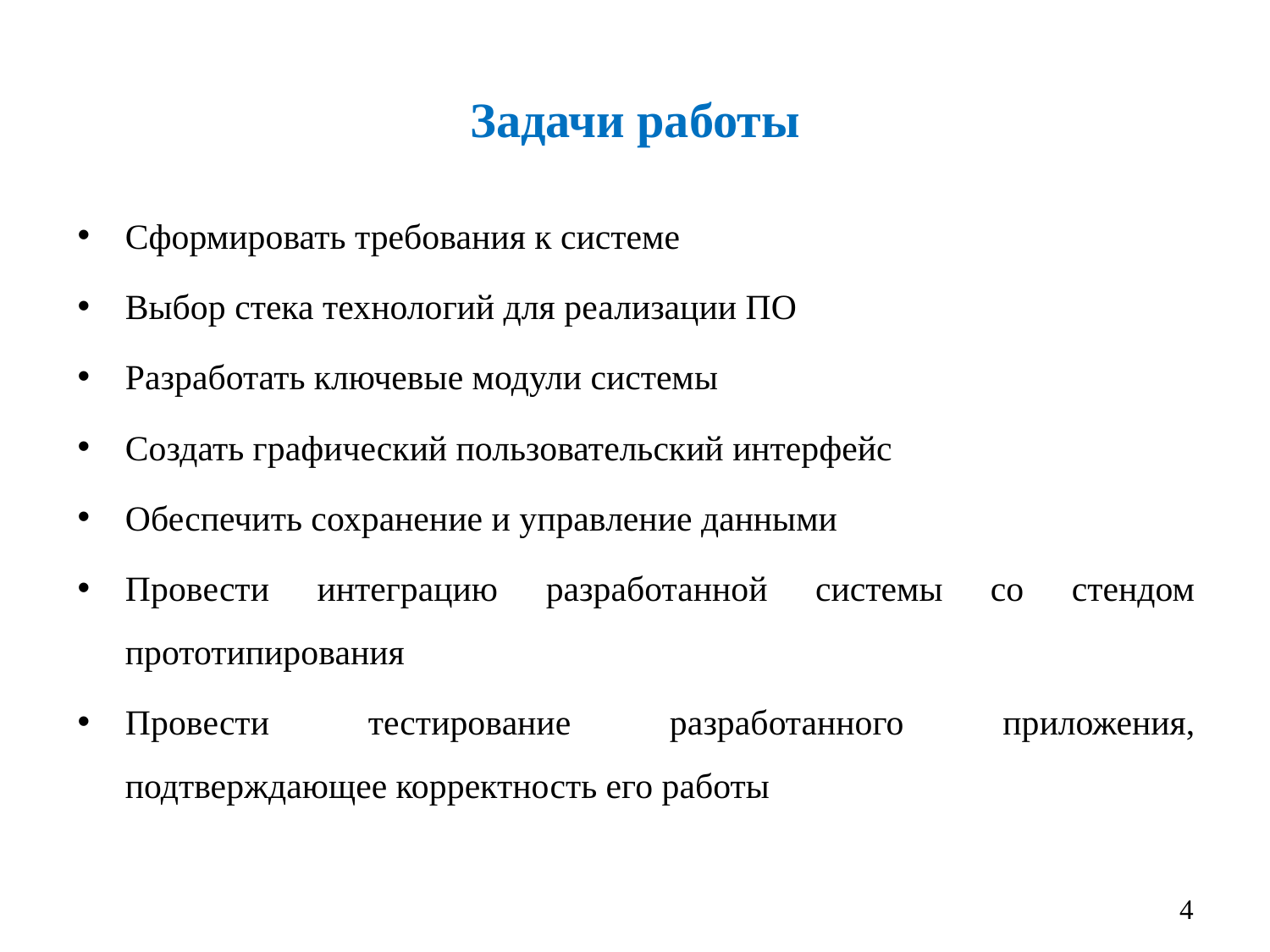

# Задачи работы
Сформировать требования к системе
Выбор стека технологий для реализации ПО
Разработать ключевые модули системы
Создать графический пользовательский интерфейс
Обеспечить сохранение и управление данными
Провести интеграцию разработанной системы со стендом прототипирования
Провести тестирование разработанного приложения, подтверждающее корректность его работы
4